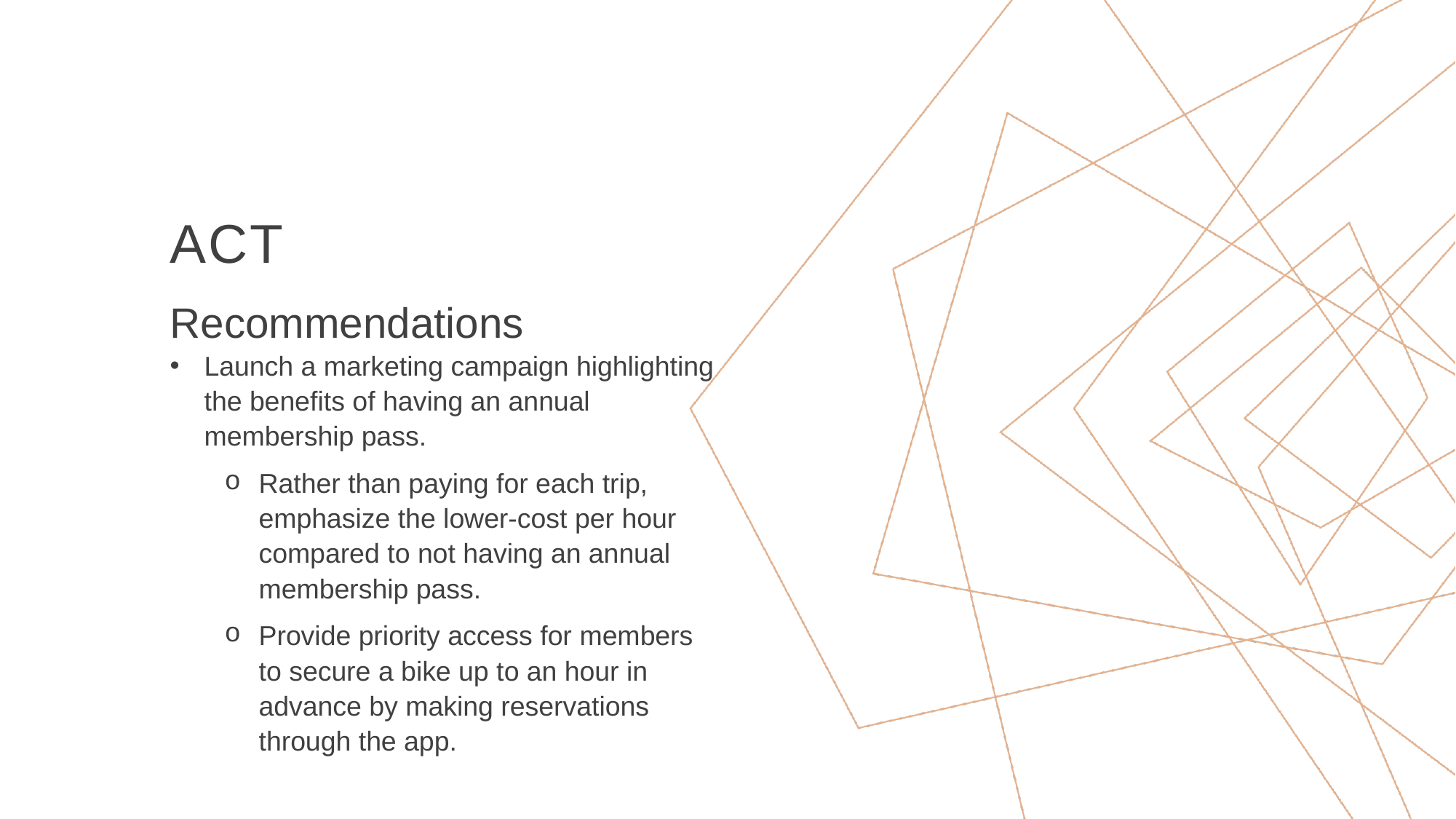

# ACT
Recommendations
Launch a marketing campaign highlighting the benefits of having an annual membership pass.
Rather than paying for each trip, emphasize the lower-cost per hour compared to not having an annual membership pass.
Provide priority access for members to secure a bike up to an hour in advance by making reservations through the app.